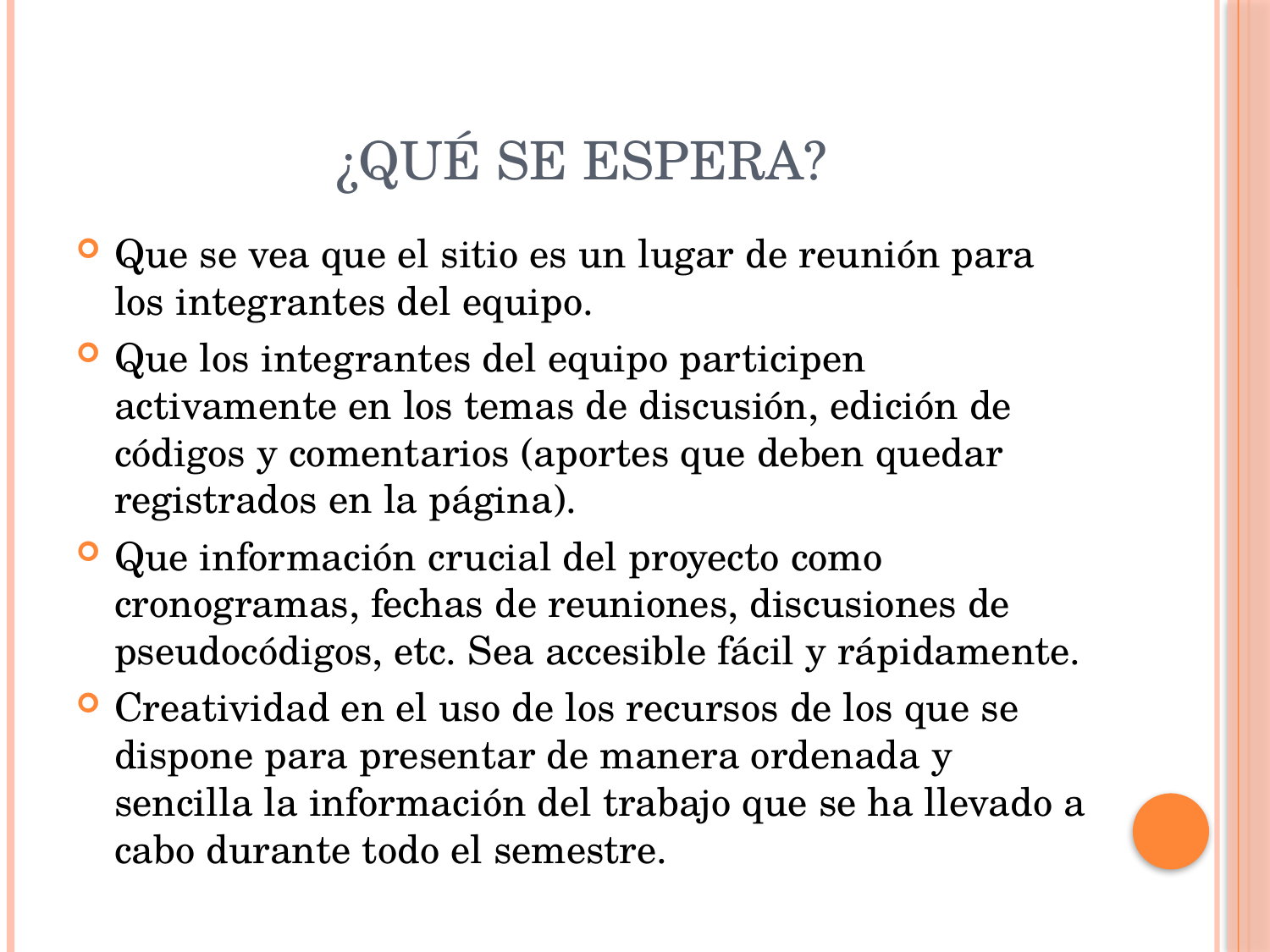

# ¿Qué se espera?
Que se vea que el sitio es un lugar de reunión para los integrantes del equipo.
Que los integrantes del equipo participen activamente en los temas de discusión, edición de códigos y comentarios (aportes que deben quedar registrados en la página).
Que información crucial del proyecto como cronogramas, fechas de reuniones, discusiones de pseudocódigos, etc. Sea accesible fácil y rápidamente.
Creatividad en el uso de los recursos de los que se dispone para presentar de manera ordenada y sencilla la información del trabajo que se ha llevado a cabo durante todo el semestre.